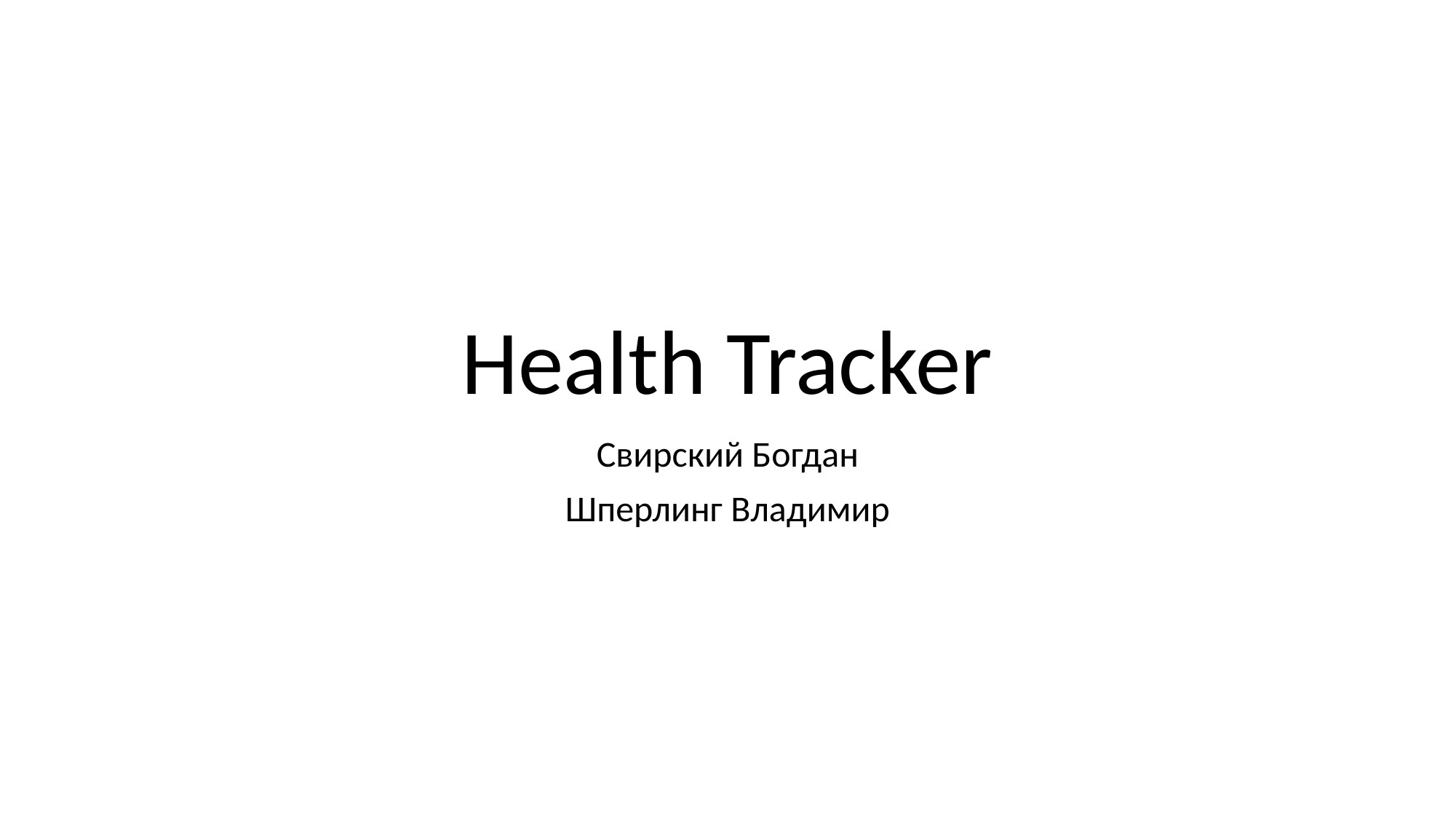

# Health Tracker
Свирский Богдан
Шперлинг Владимир